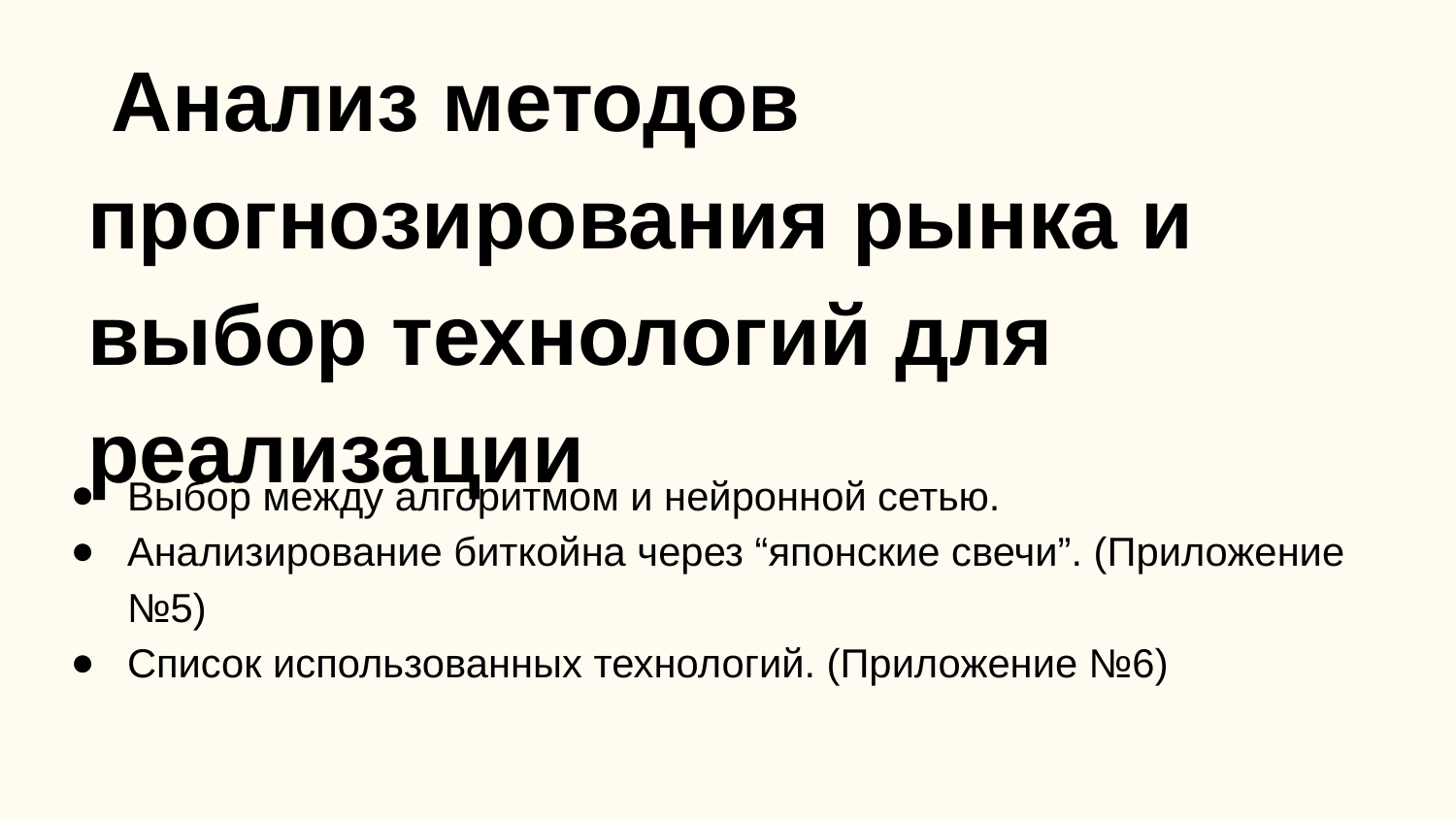

# Анализ методов прогнозирования рынка и выбор технологий для реализации
Выбор между алгоритмом и нейронной сетью.
Анализирование биткойна через “японские свечи”. (Приложение №5)
Список использованных технологий. (Приложение №6)